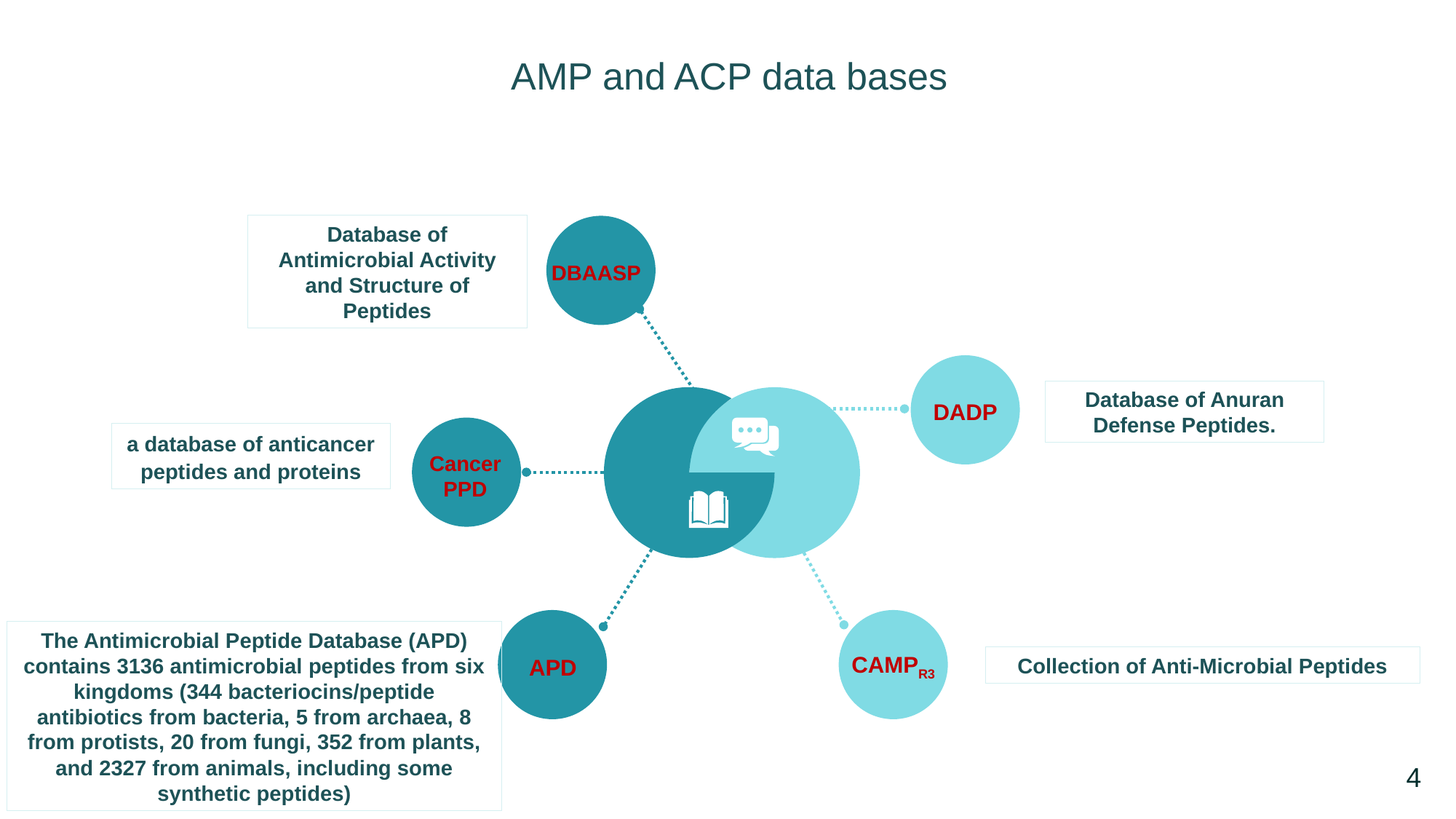

AMP and ACP data bases
Database of Antimicrobial Activity and Structure of Peptides

DBAASP

Database of Anuran Defense Peptides.

DADP

a database of anticancer peptides and proteins
Cancer PPD

The Antimicrobial Peptide Database (APD) contains 3136 antimicrobial peptides from six kingdoms (344 bacteriocins/peptide antibiotics from bacteria, 5 from archaea, 8 from protists, 20 from fungi, 352 from plants, and 2327 from animals, including some synthetic peptides)
CAMPR3
Collection of Anti-Microbial Peptides
APD
4